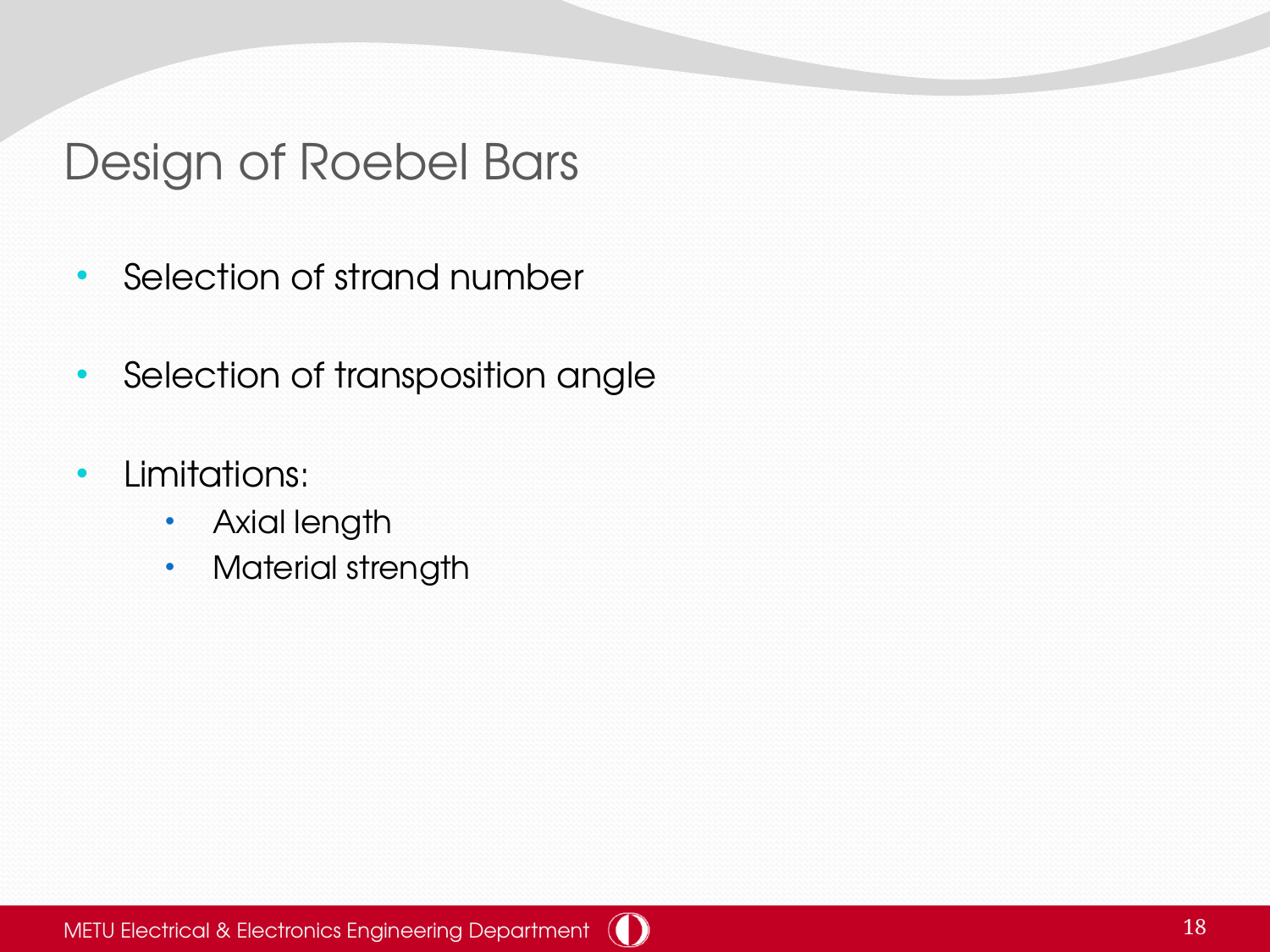

# Design of Roebel Bars

Selection of strand number

Selection of transposition angle

Limitations:
Axial length
Material strength
METU Electrical & Electronics Engineering Department
18